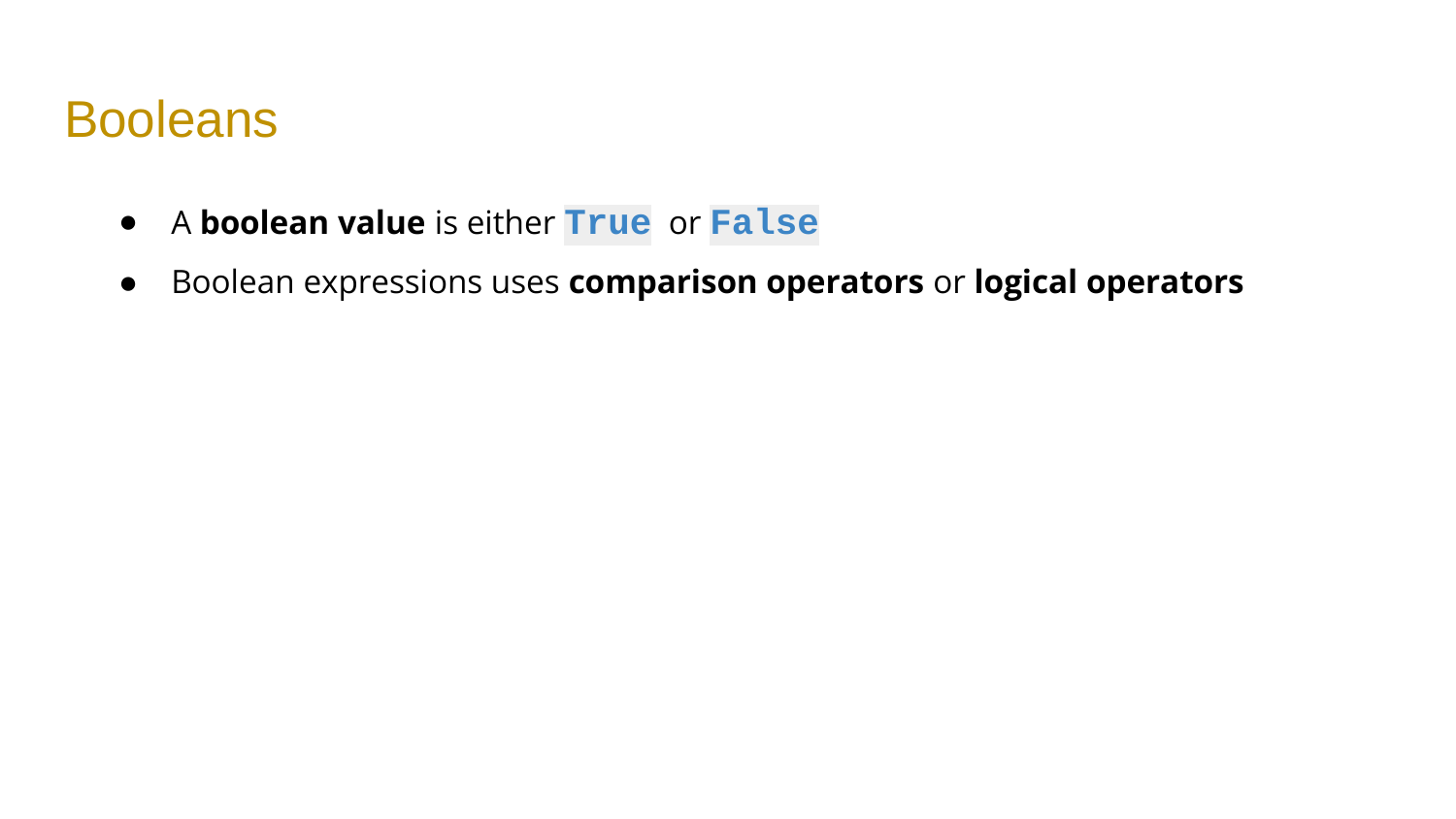

# Booleans
A boolean value is either True  or False
Boolean expressions uses comparison operators or logical operators